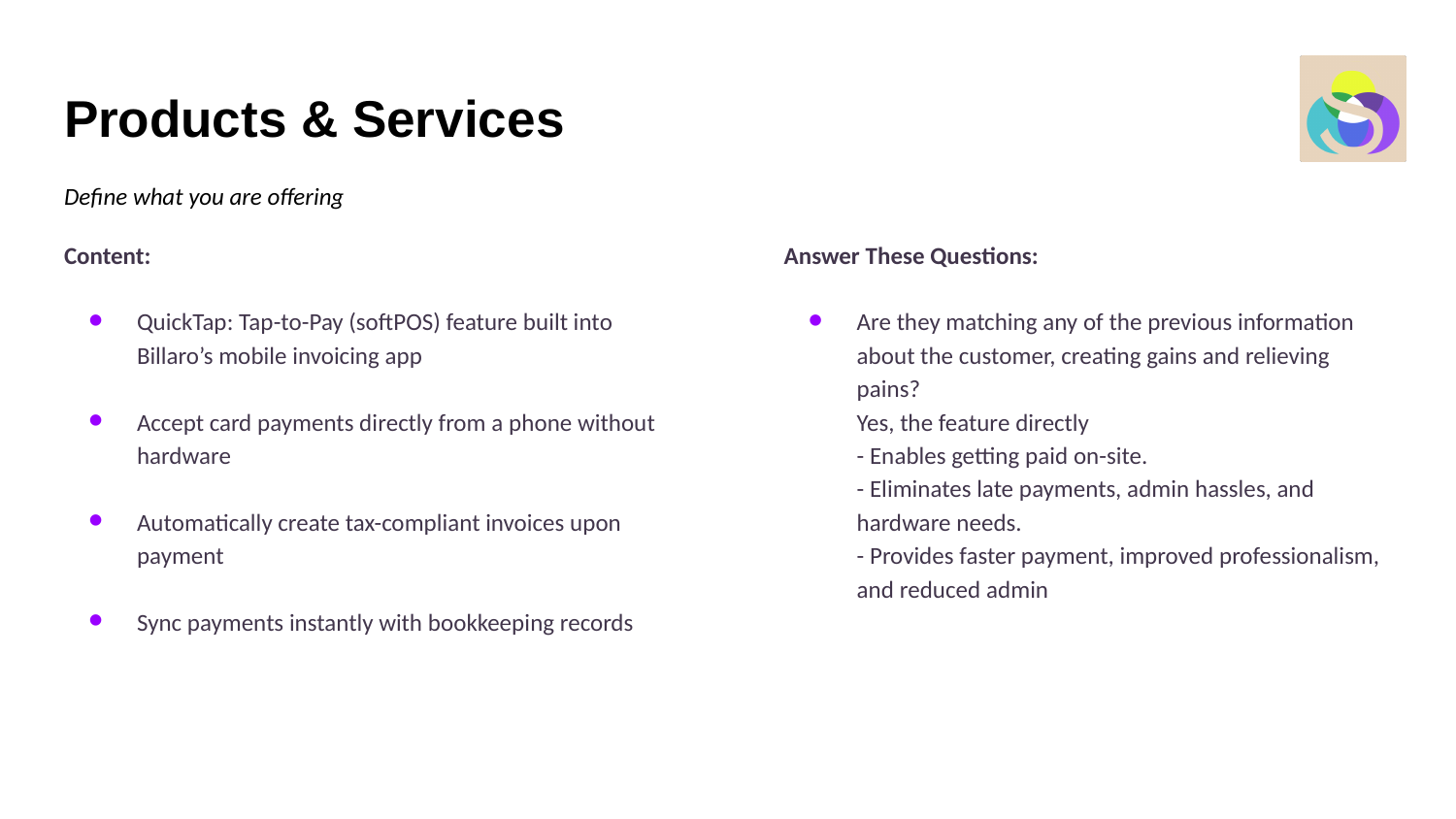

# Products & Services
Define what you are offering
Content:

QuickTap: Tap-to-Pay (softPOS) feature built into Billaro’s mobile invoicing app

Accept card payments directly from a phone without hardware
Automatically create tax-compliant invoices upon payment
Sync payments instantly with bookkeeping records

Answer These Questions:

Are they matching any of the previous information about the customer, creating gains and relieving pains?
Yes, the feature directly
- Enables getting paid on-site.
- Eliminates late payments, admin hassles, and hardware needs.
- Provides faster payment, improved professionalism, and reduced admin